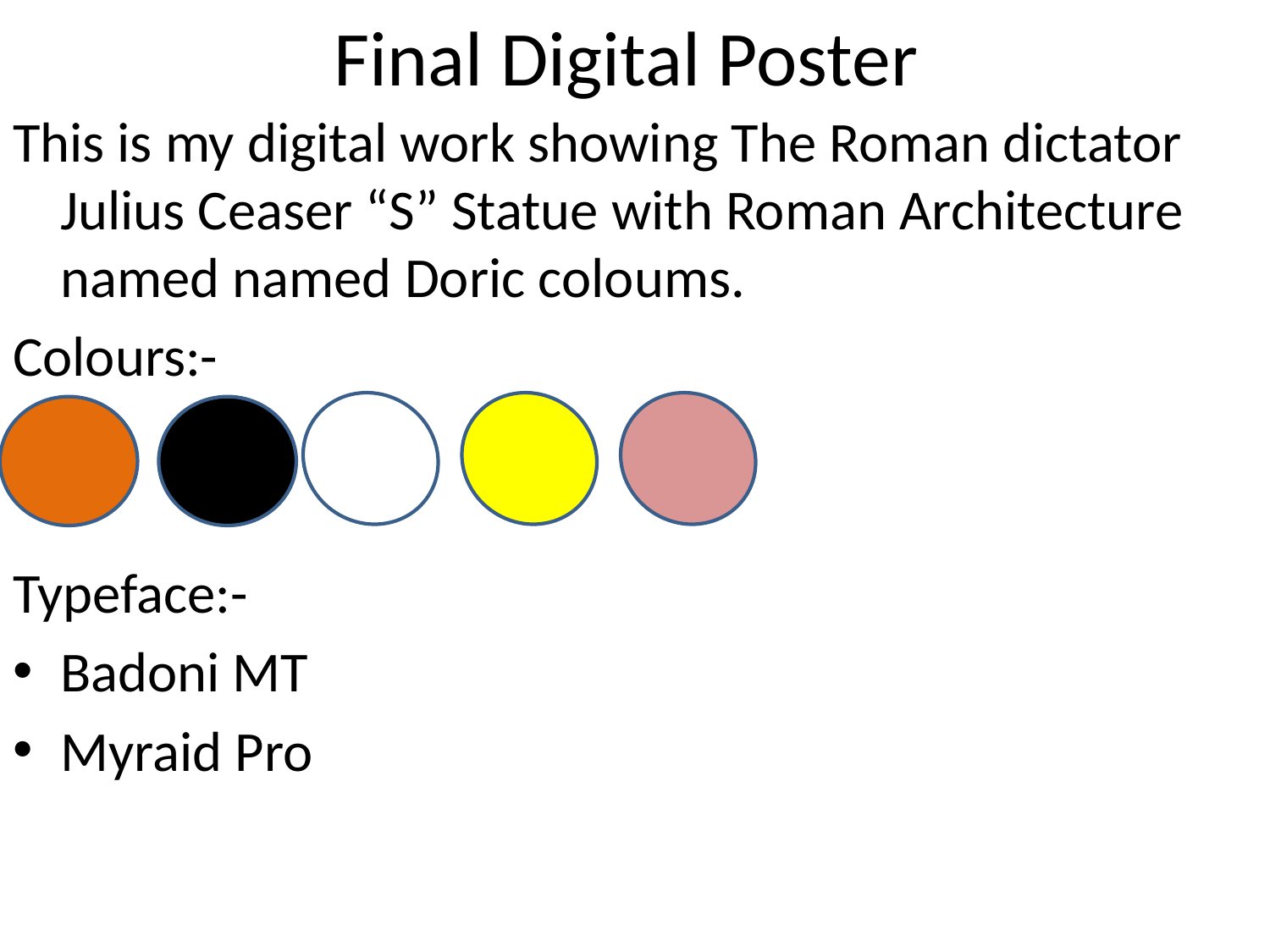

# Final Digital Poster
This is my digital work showing The Roman dictator Julius Ceaser “S” Statue with Roman Architecture named named Doric coloums.
Colours:-

Typeface:-
Badoni MT
Myraid Pro